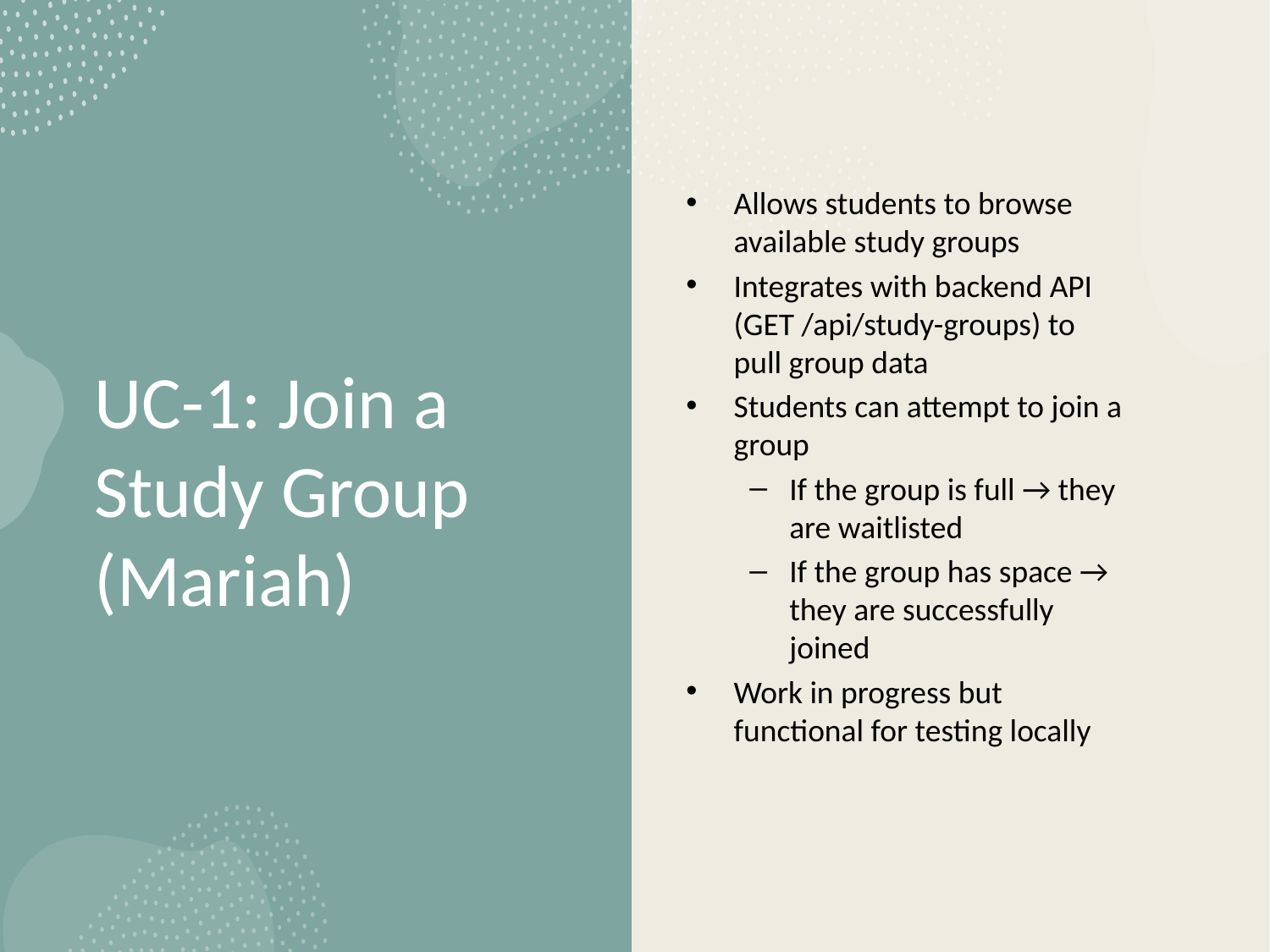

Allows students to browse available study groups
Integrates with backend API (GET /api/study-groups) to pull group data
Students can attempt to join a group
If the group is full → they are waitlisted
If the group has space → they are successfully joined
Work in progress but functional for testing locally

# UC-1: Join a Study Group (Mariah)